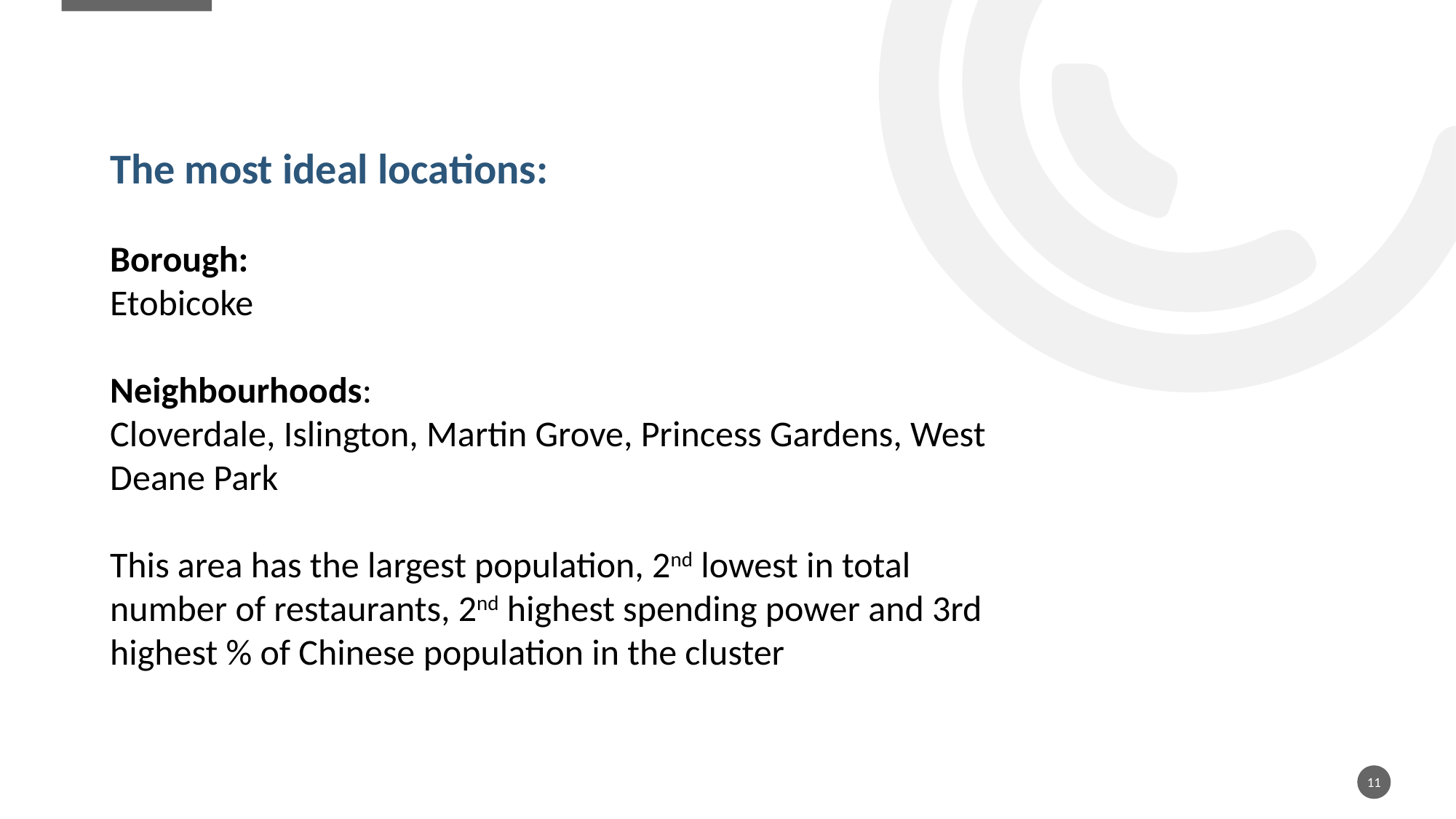

The most ideal locations:

Borough:
Etobicoke

Neighbourhoods:
Cloverdale, Islington, Martin Grove, Princess Gardens, West Deane Park

This area has the largest population, 2nd lowest in total number of restaurants, 2nd highest spending power and 3rd highest % of Chinese population in the cluster

11